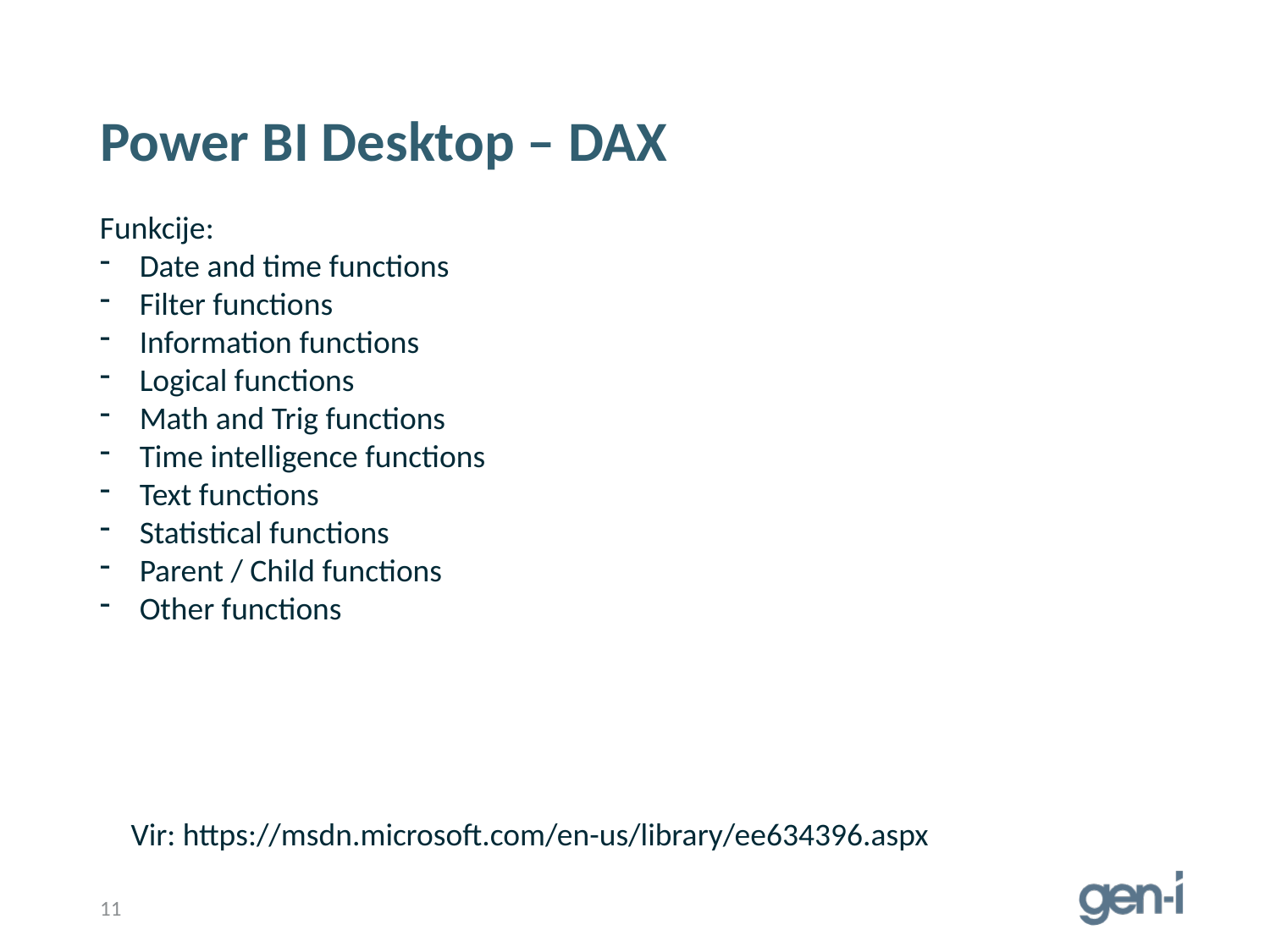

# Power BI Desktop – DAX
Funkcije:
Date and time functions
Filter functions
Information functions
Logical functions
Math and Trig functions
Time intelligence functions
Text functions
Statistical functions
Parent / Child functions
Other functions

Vir: https://msdn.microsoft.com/en-us/library/ee634396.aspx
11